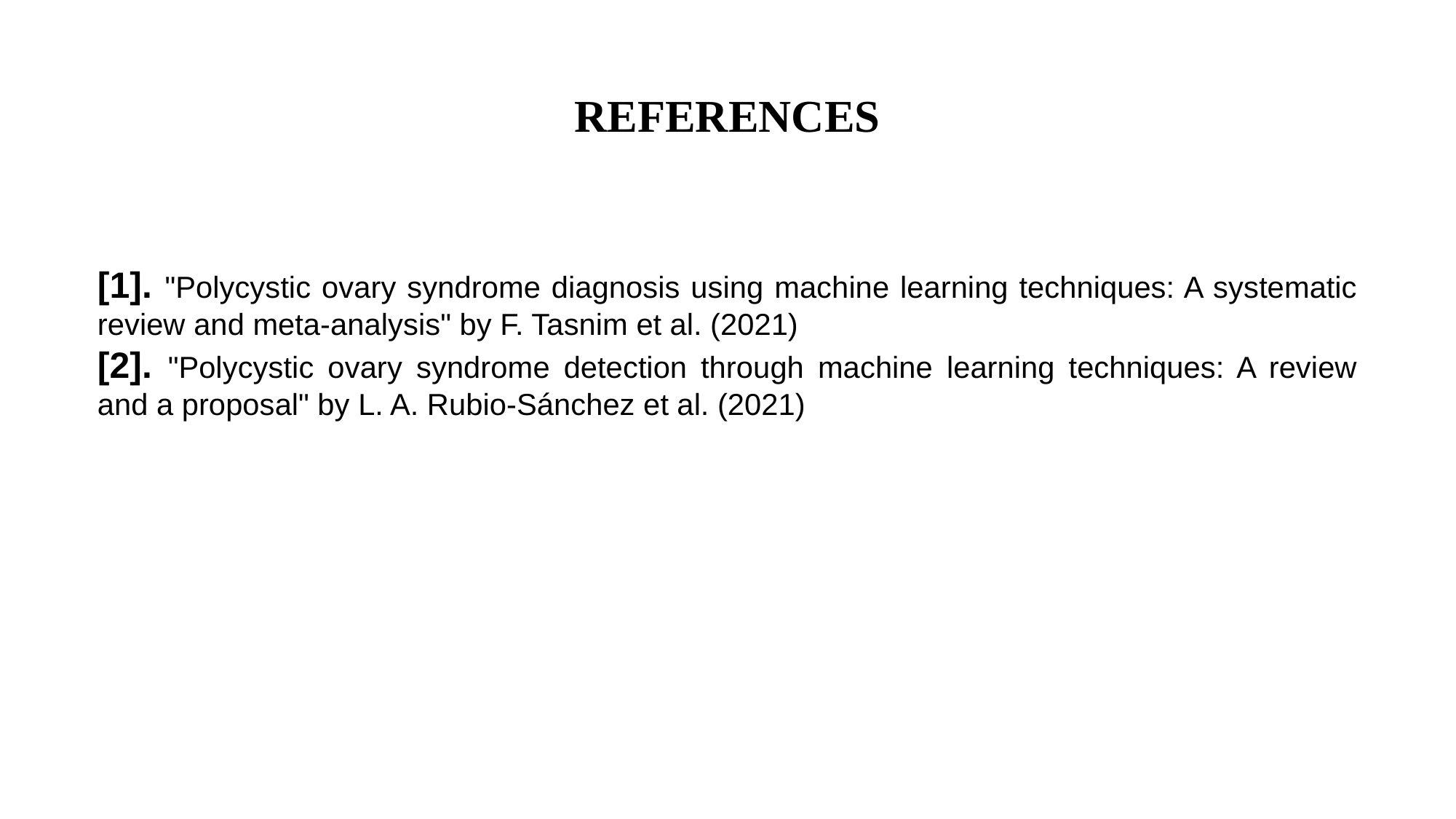

REFERENCES

[1]. "Polycystic ovary syndrome diagnosis using machine learning techniques: A systematic review and meta-analysis" by F. Tasnim et al. (2021)
[2]. "Polycystic ovary syndrome detection through machine learning techniques: A review and a proposal" by L. A. Rubio-Sánchez et al. (2021)